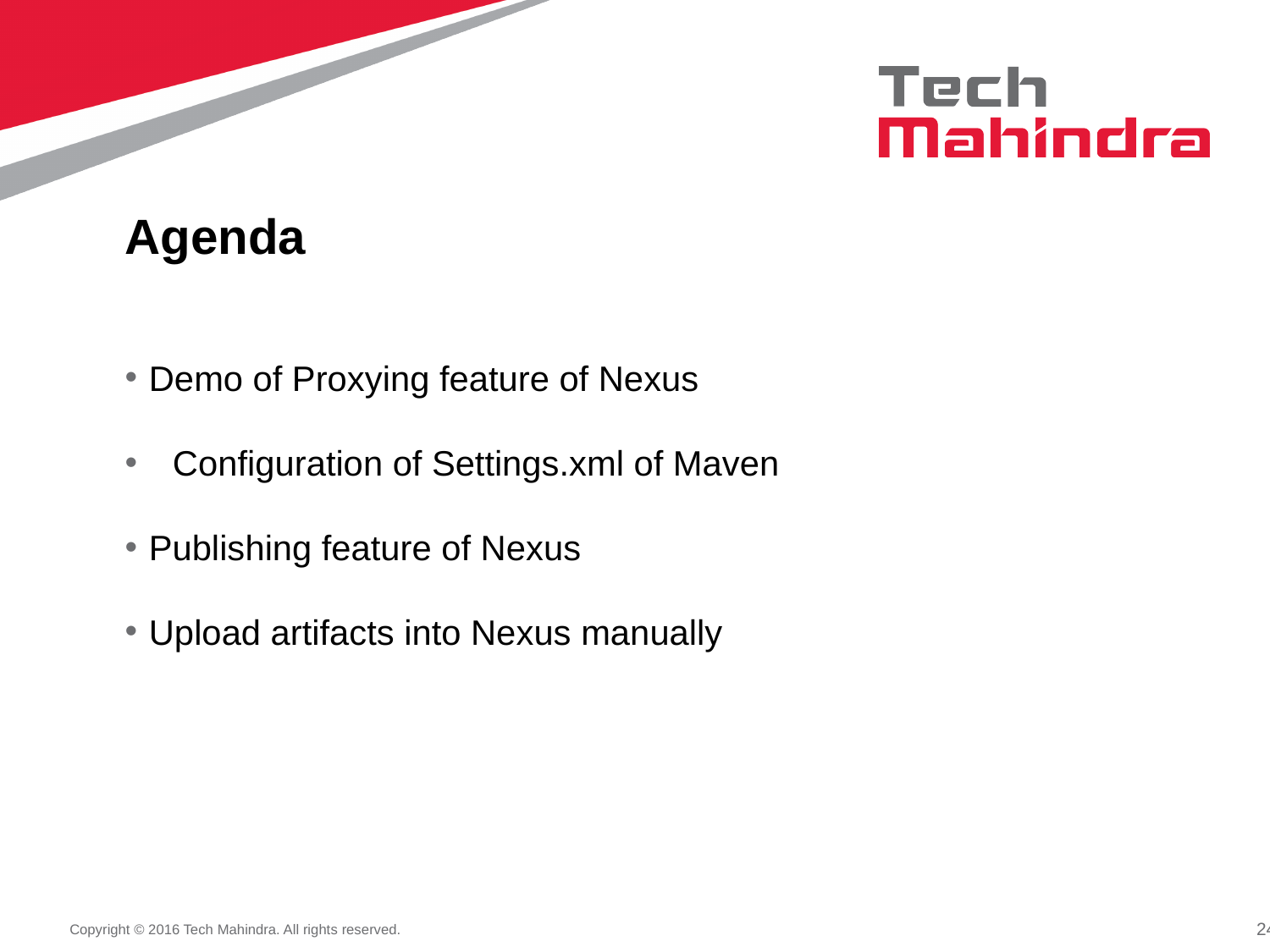

Agenda
Demo of Proxying feature of Nexus
Configuration of Settings.xml of Maven
Publishing feature of Nexus
Upload artifacts into Nexus manually